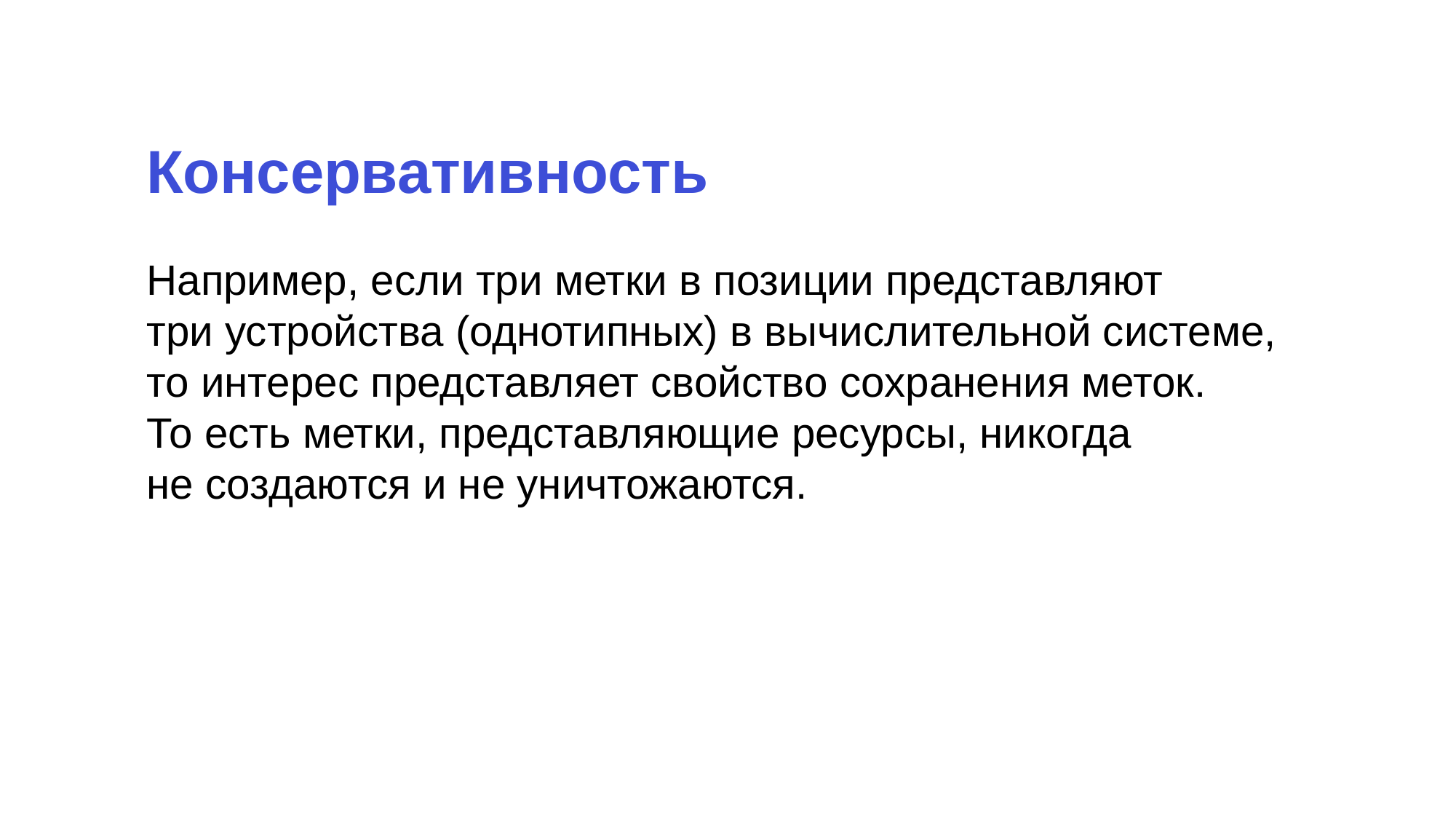

Консервативность
Например, если три метки в позиции представляют
три устройства (однотипных) в вычислительной системе,
то интерес представляет свойство сохранения меток.
То есть метки, представляющие ресурсы, никогда
не создаются и не уничтожаются.